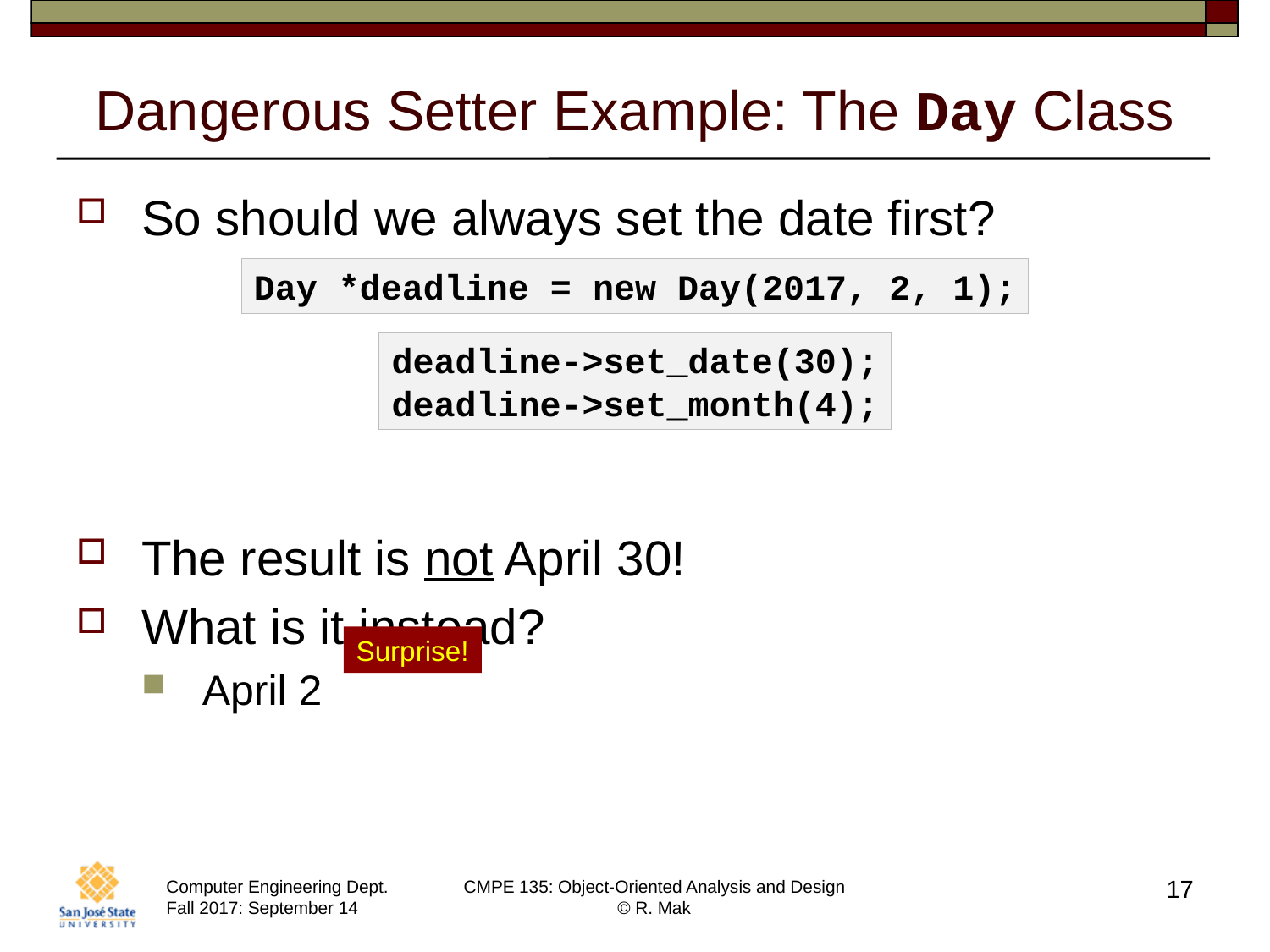

# Dangerous Setter Example: The Day Class
So should we always set the date first?

The result is not April 30!
What is it instead?
April 2
Day *deadline = new Day(2017, 2, 1);
deadline->set_date(30);
deadline->set_month(4);
Surprise!
17